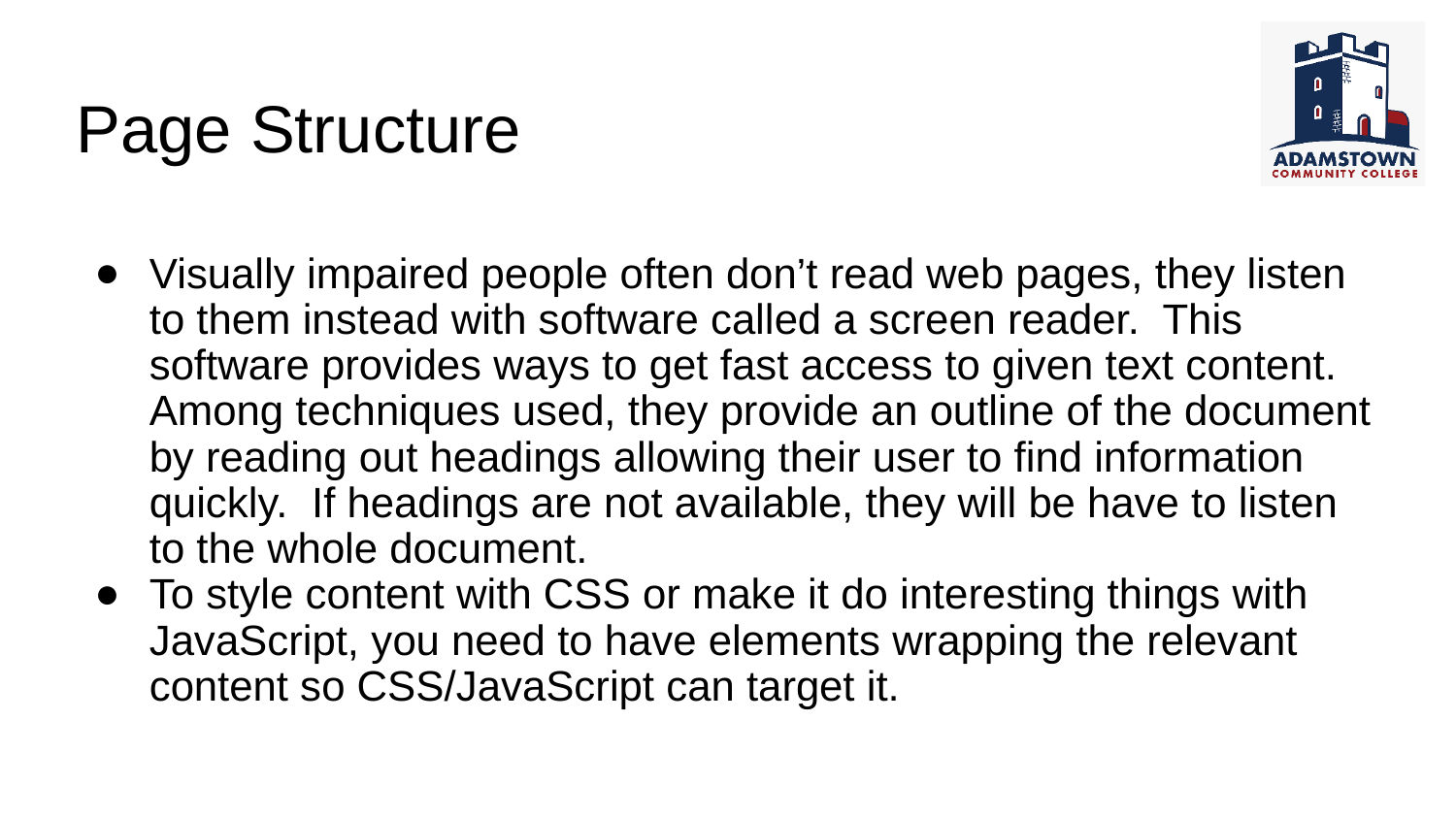

# Page Structure
Visually impaired people often don’t read web pages, they listen to them instead with software called a screen reader.  This software provides ways to get fast access to given text content.  Among techniques used, they provide an outline of the document by reading out headings allowing their user to find information quickly.  If headings are not available, they will be have to listen to the whole document.
To style content with CSS or make it do interesting things with JavaScript, you need to have elements wrapping the relevant content so CSS/JavaScript can target it.